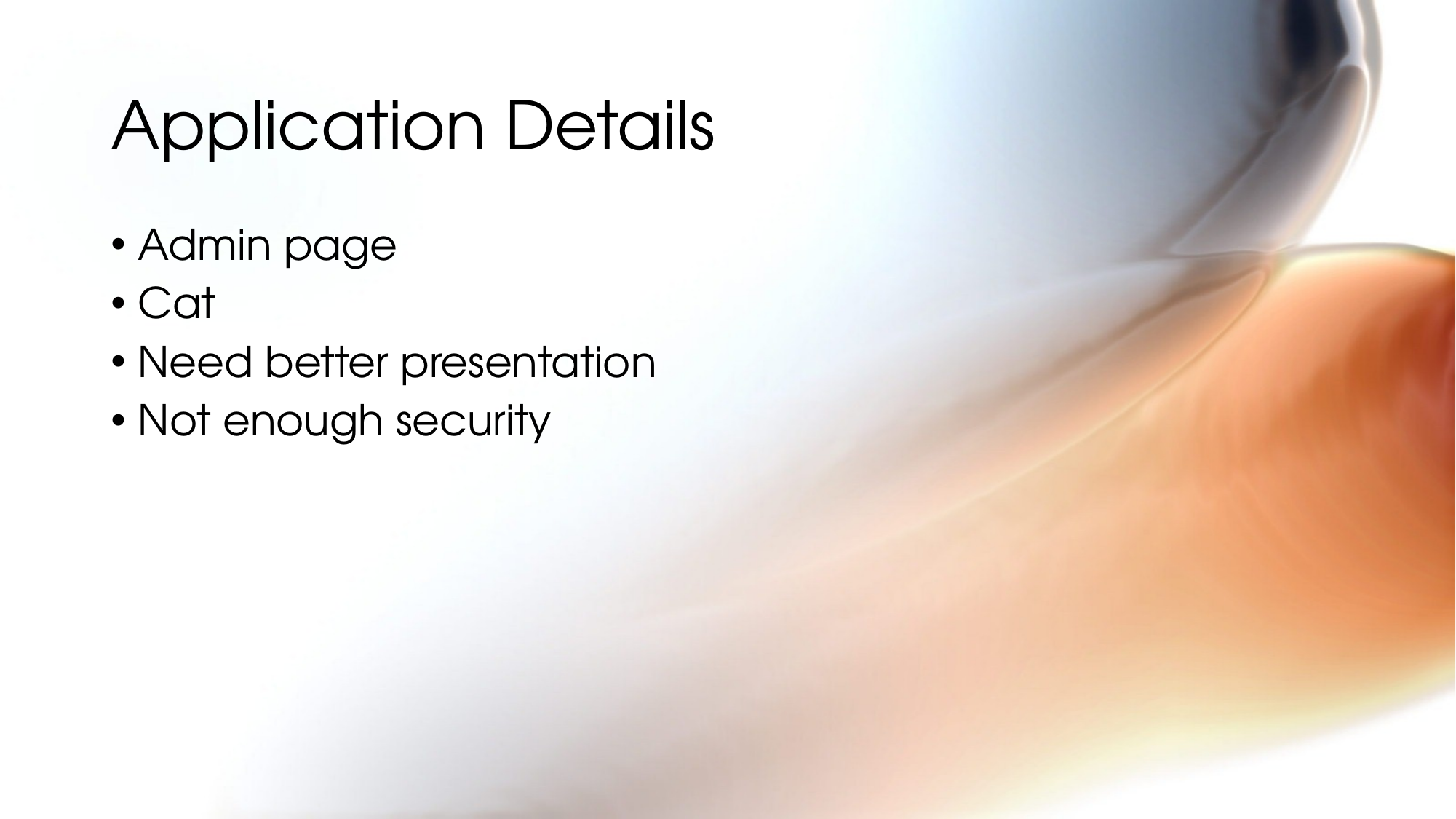

# Application Details
Admin page
Cat
Need better presentation
Not enough security